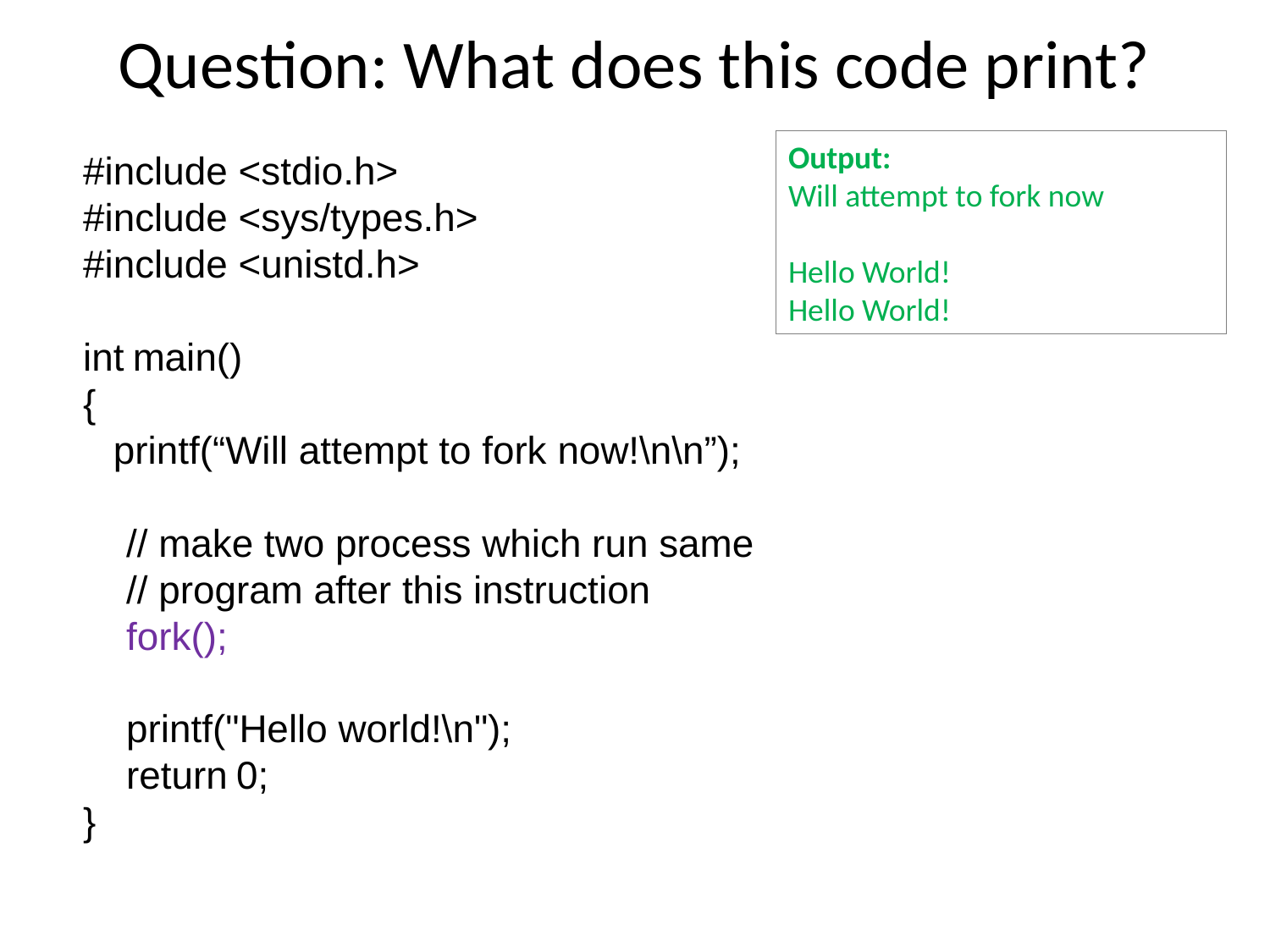

# Question: What does this code print?
Output:
Will attempt to fork now

Hello World!
Hello World!
#include <stdio.h>
#include <sys/types.h>
#include <unistd.h>
int main()
{
   printf(“Will attempt to fork now!\n\n”);
    // make two process which run same
    // program after this instruction
    fork();

    printf("Hello world!\n");
    return 0;
}